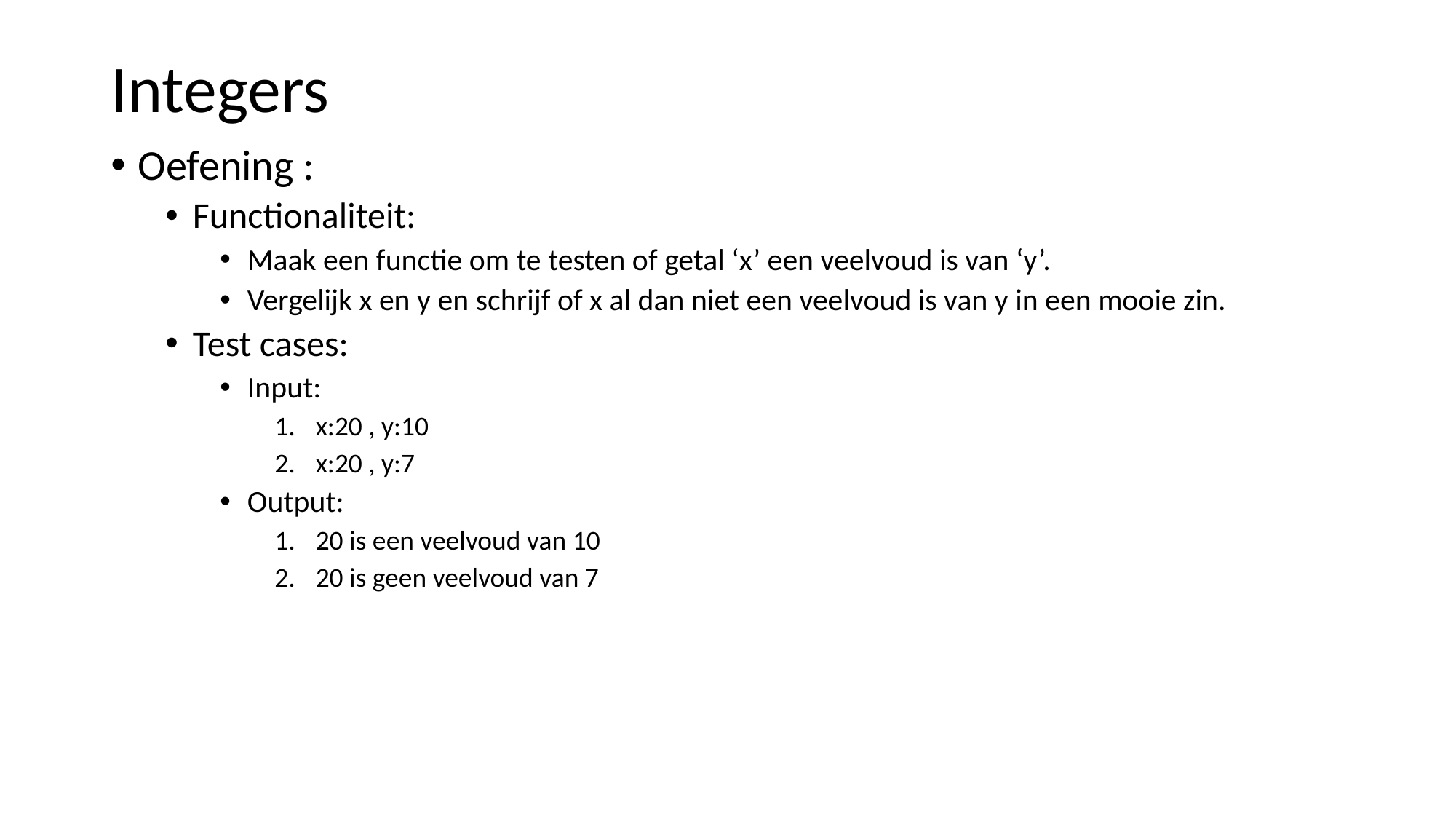

# Integers
Oefening :
Functionaliteit:
Maak een functie om te testen of getal ‘x’ een veelvoud is van ‘y’.
Vergelijk x en y en schrijf of x al dan niet een veelvoud is van y in een mooie zin.
Test cases:
Input:
x:20 , y:10
x:20 , y:7
Output:
20 is een veelvoud van 10
20 is geen veelvoud van 7